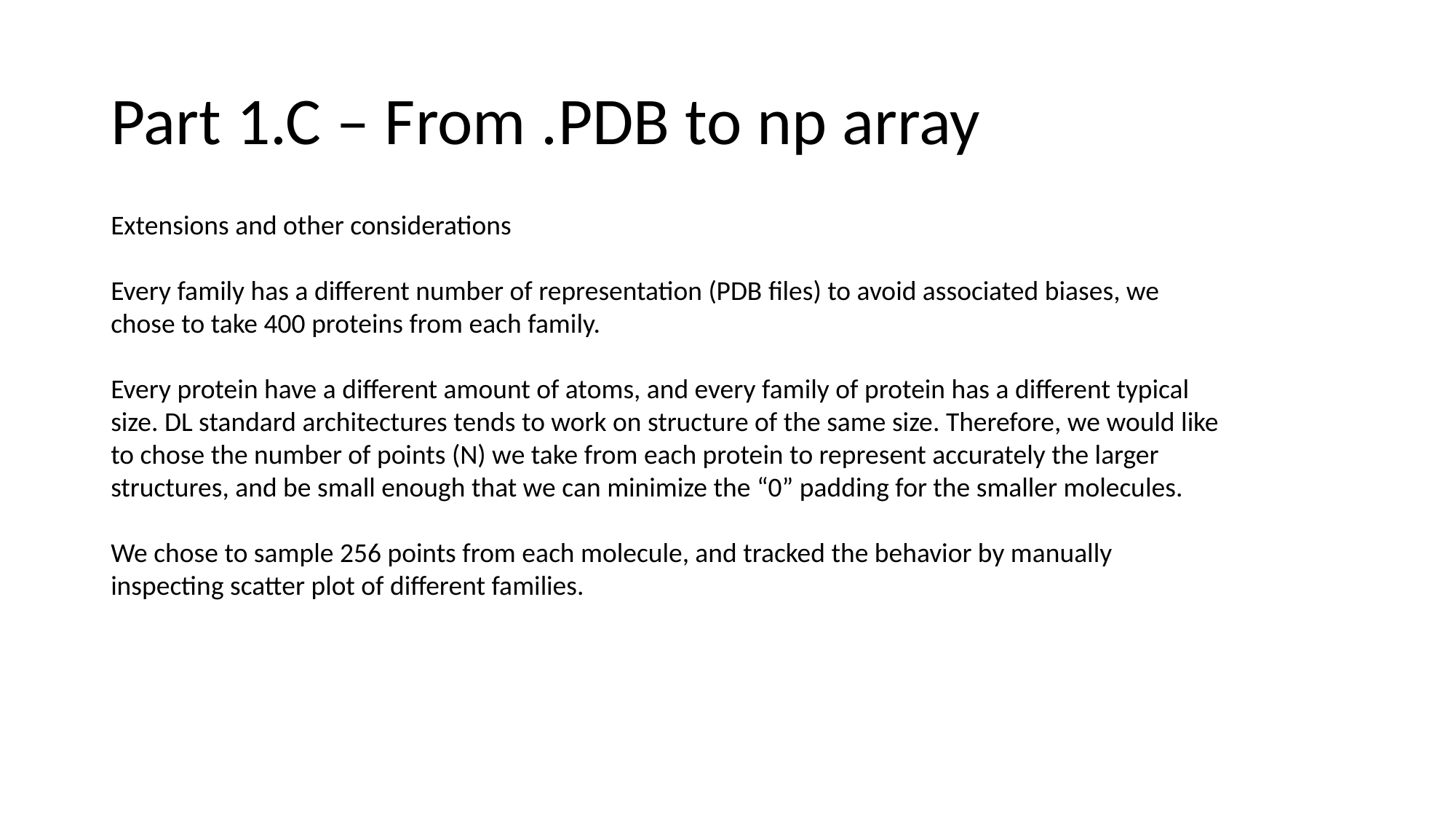

# Part 1.C – From .PDB to np array
Extensions and other considerations

Every family has a different number of representation (PDB files) to avoid associated biases, we chose to take 400 proteins from each family.

Every protein have a different amount of atoms, and every family of protein has a different typical size. DL standard architectures tends to work on structure of the same size. Therefore, we would like to chose the number of points (N) we take from each protein to represent accurately the larger structures, and be small enough that we can minimize the “0” padding for the smaller molecules.

We chose to sample 256 points from each molecule, and tracked the behavior by manually inspecting scatter plot of different families.